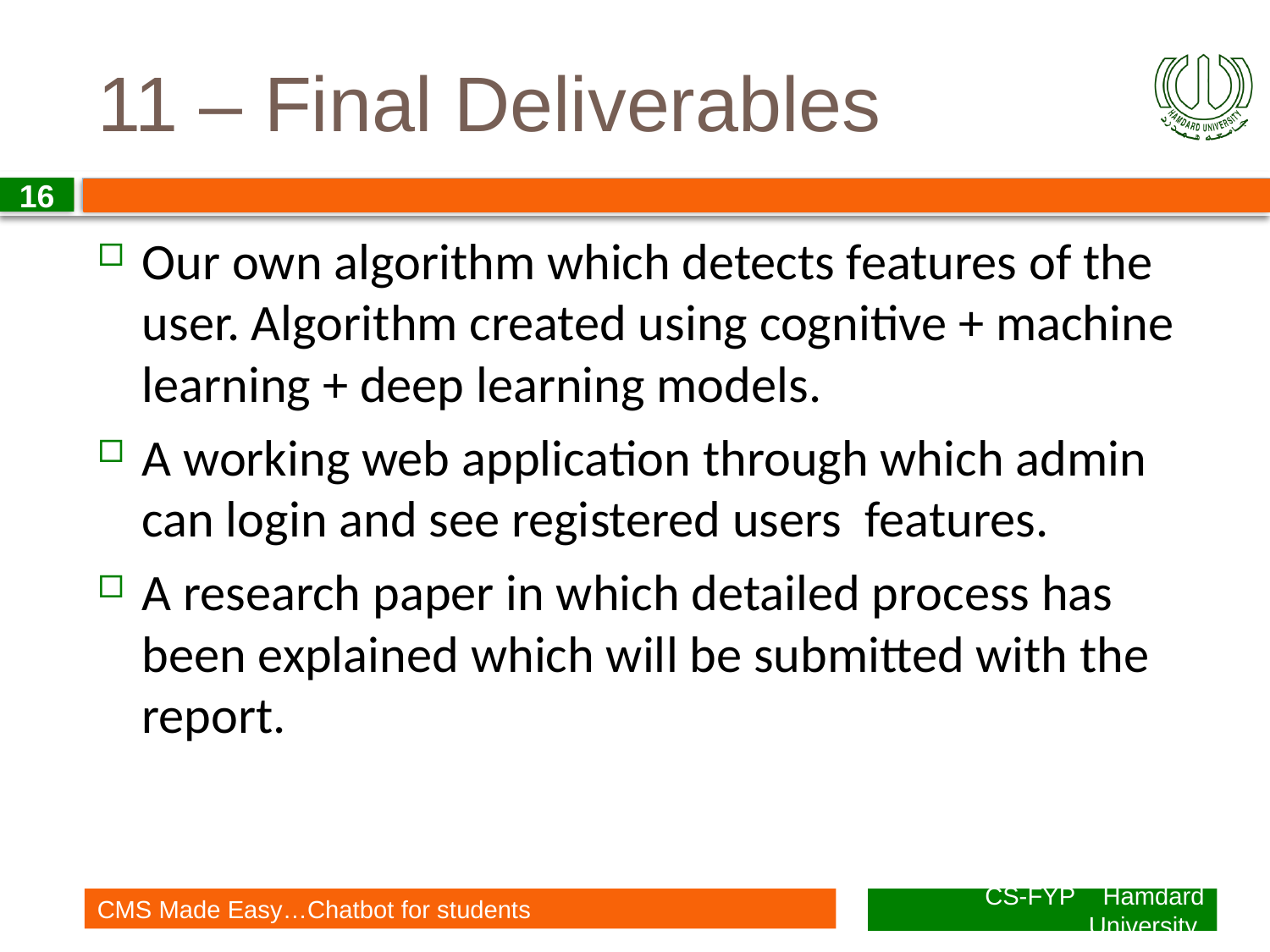

# 11 – Final Deliverables
16
Our own algorithm which detects features of the user. Algorithm created using cognitive + machine learning + deep learning models.
A working web application through which admin can login and see registered users  features.
A research paper in which detailed process has been explained which will be submitted with the report.
CMS Made Easy…Chatbot for students
CS-FYP    Hamdard University